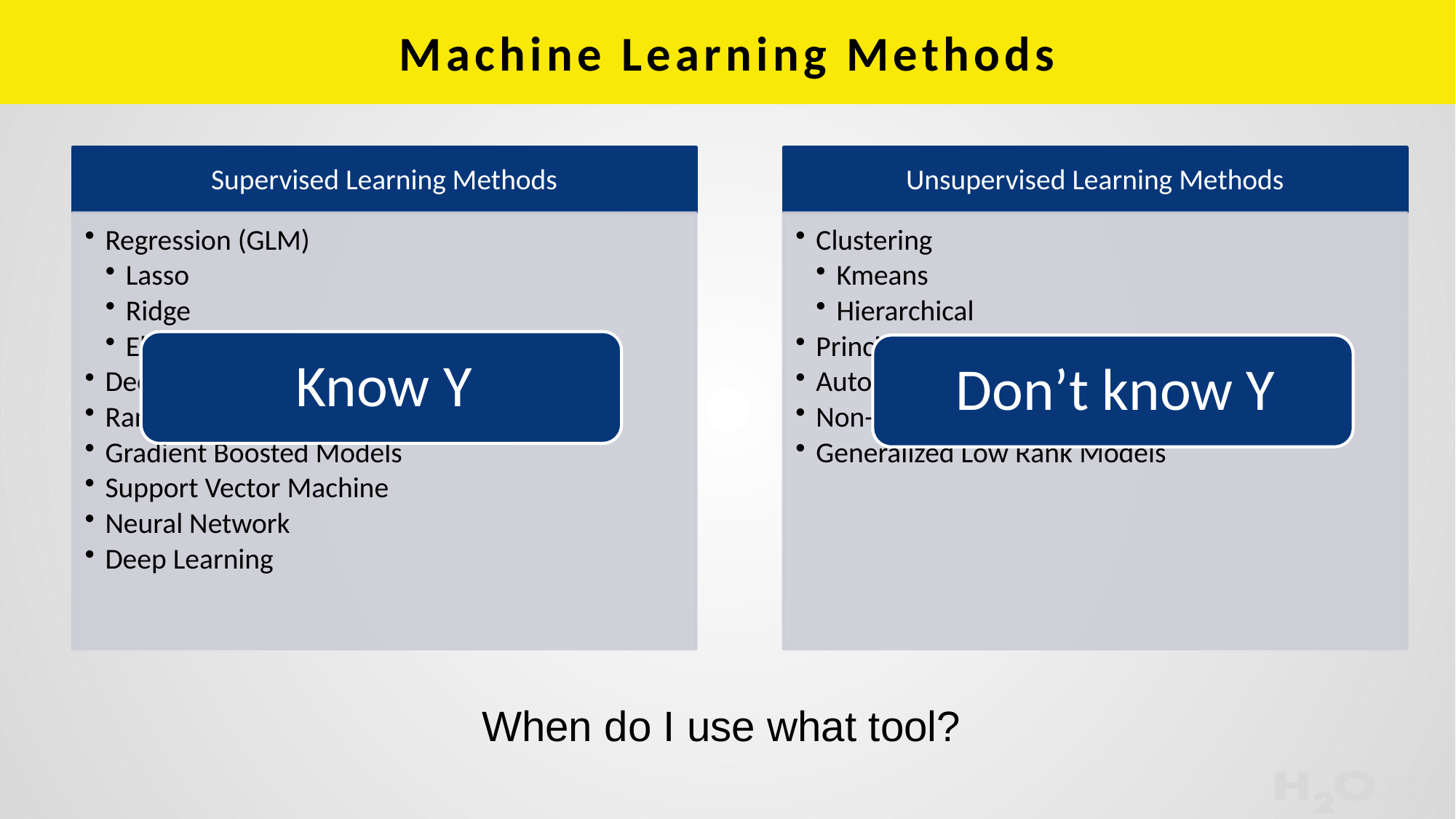

# Machine Learning Methods
Supervised Learning Methods
Regression (GLM)
Lasso
Ridge
Elastic net
Decision tree
Random Forest
Gradient Boosted Models
Support Vector Machine
Neural Network
Deep Learning

Unsupervised Learning Methods
Clustering
Kmeans
Hierarchical
Principal Components Analysis
Autoencoders
Non-negative matrix factorization
Generalized Low Rank Models

Know Y
Don’t know Y
When do I use what tool?